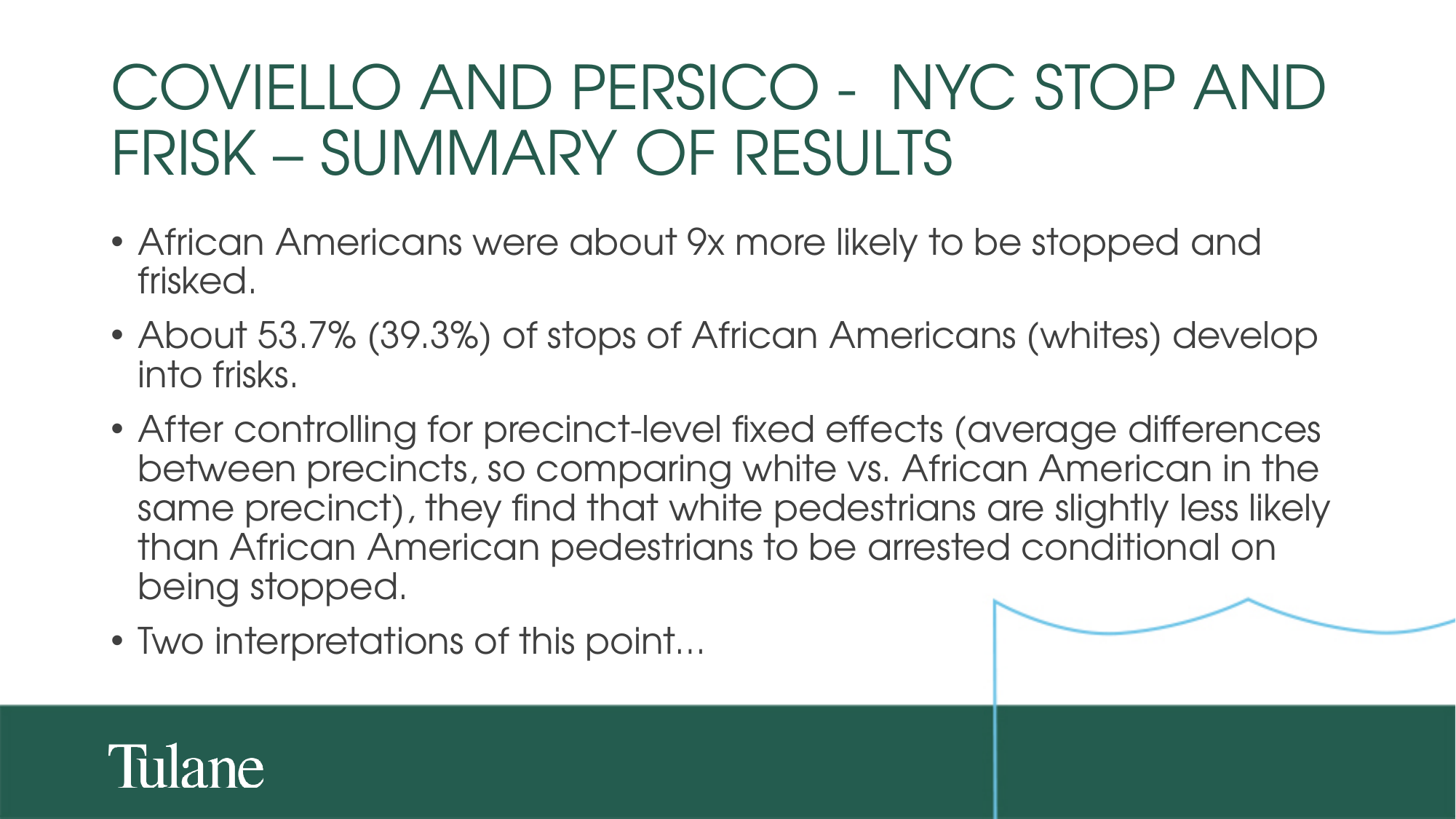

# Coviello and Persico -  NYC Stop and Frisk – Summary of results
African Americans were about 9x more likely to be stopped and frisked.
About 53.7% (39.3%) of stops of African Americans (whites) develop into frisks.
After controlling for precinct-level fixed effects (average differences between precincts, so comparing white vs. African American in the same precinct), they find that white pedestrians are slightly less likely than African American pedestrians to be arrested conditional on being stopped.
Two interpretations of this point…